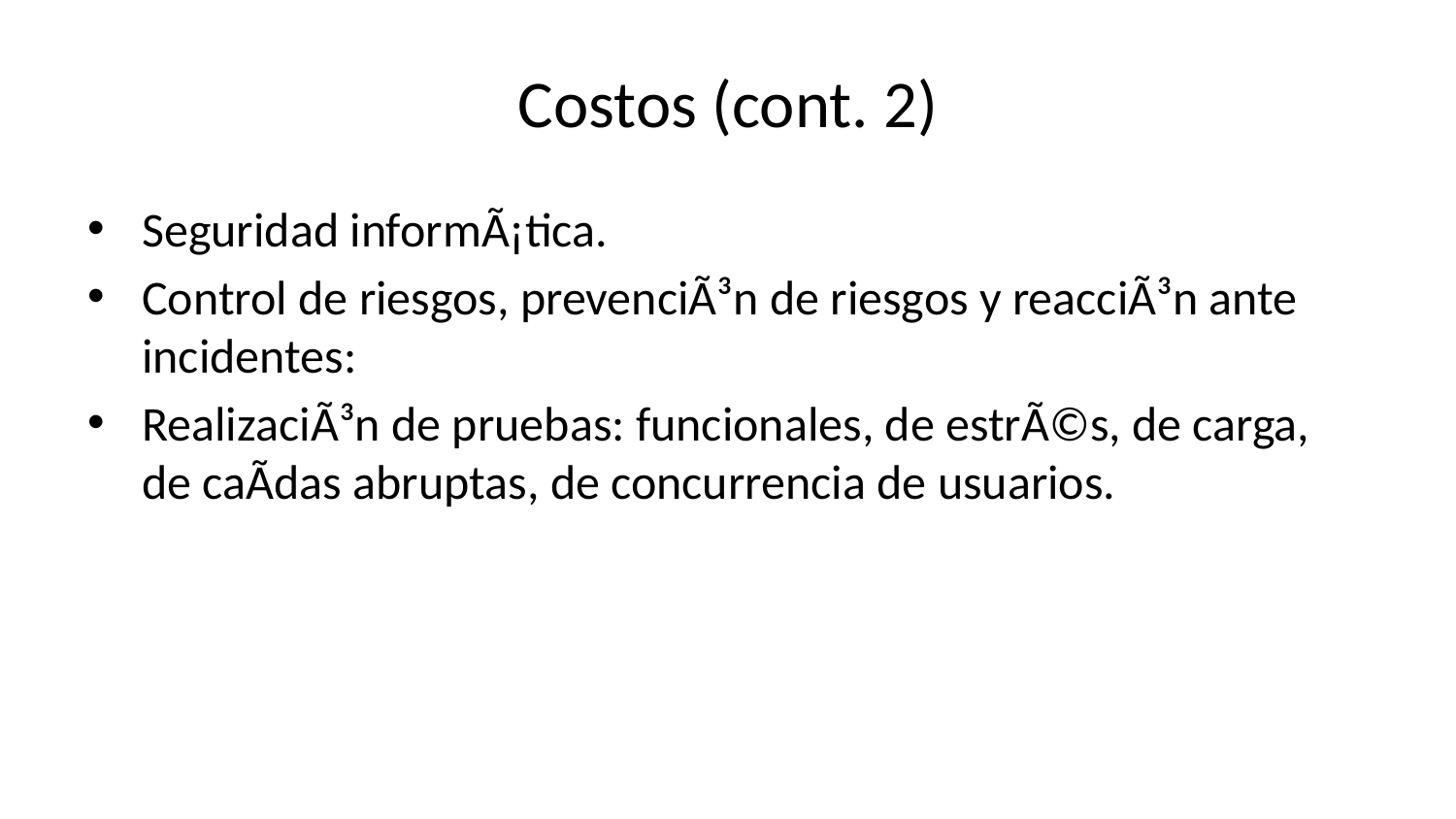

# Costos (cont. 2)
Seguridad informÃ¡tica.
Control de riesgos, prevenciÃ³n de riesgos y reacciÃ³n ante incidentes:
RealizaciÃ³n de pruebas: funcionales, de estrÃ©s, de carga, de caÃ­das abruptas, de concurrencia de usuarios.